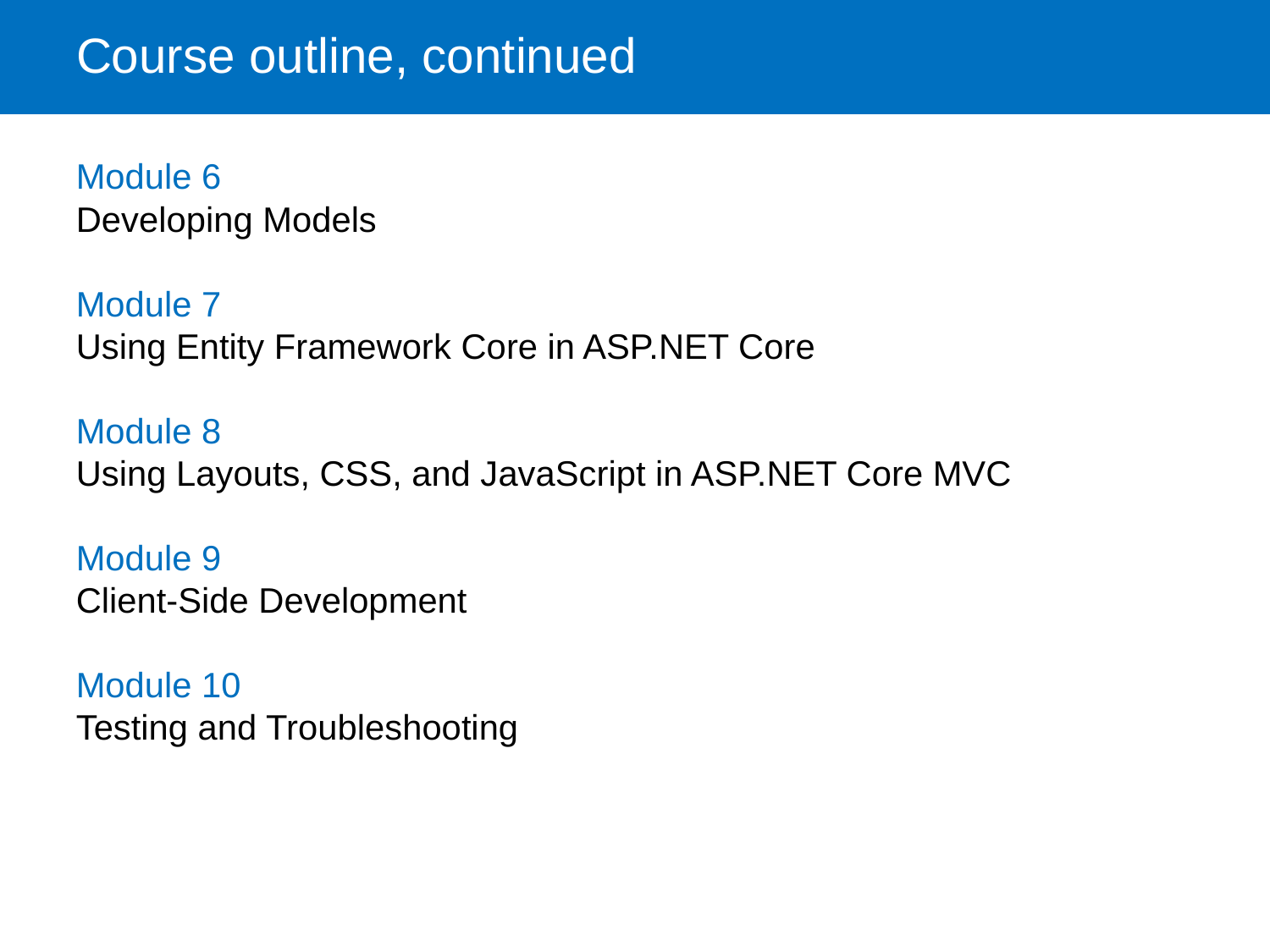

# Course outline, continued
Module 6
Developing Models

Module 7
Using Entity Framework Core in ASP.NET Core

Module 8
Using Layouts, CSS, and JavaScript in ASP.NET Core MVC

Module 9
Client-Side Development

Module 10
Testing and Troubleshooting